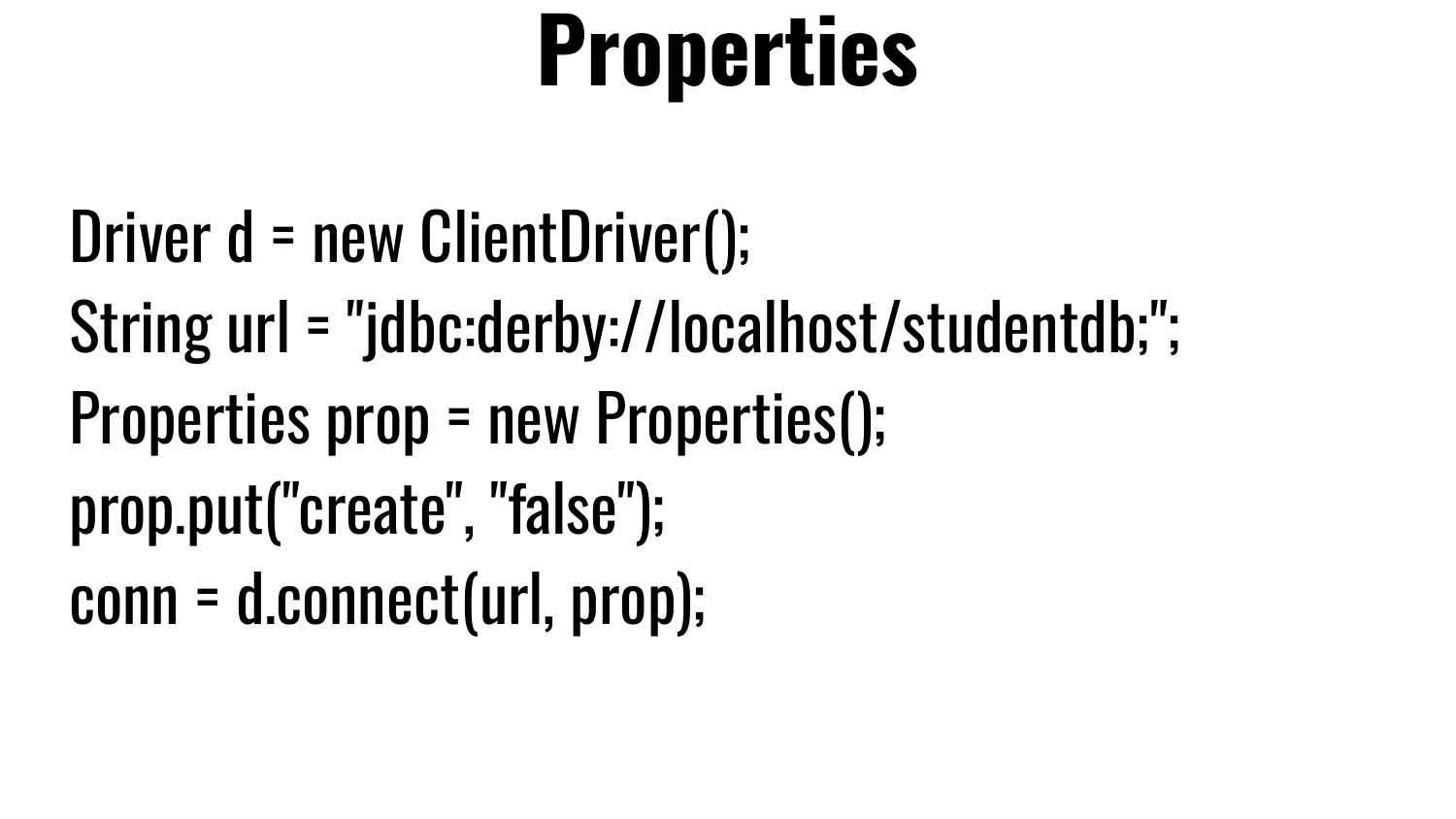

# Properties

	Driver d = new ClientDriver();
	String url = "jdbc:derby://localhost/studentdb;";
	Properties prop = new Properties();
	prop.put("create", "false");
	conn = d.connect(url, prop);